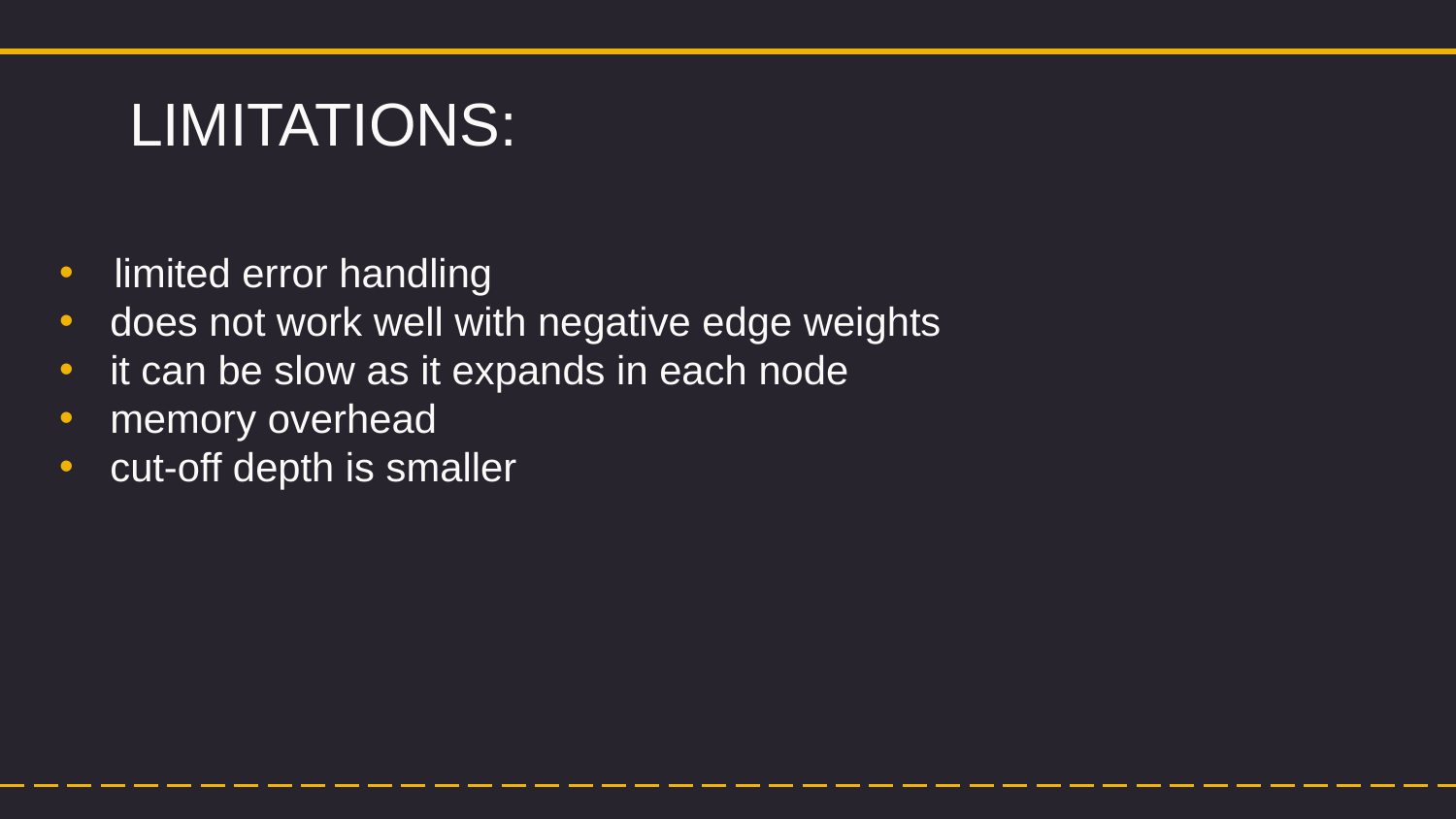

# LIMITATIONS:
limited error handling
does not work well with negative edge weights
it can be slow as it expands in each node
memory overhead
cut-off depth is smaller